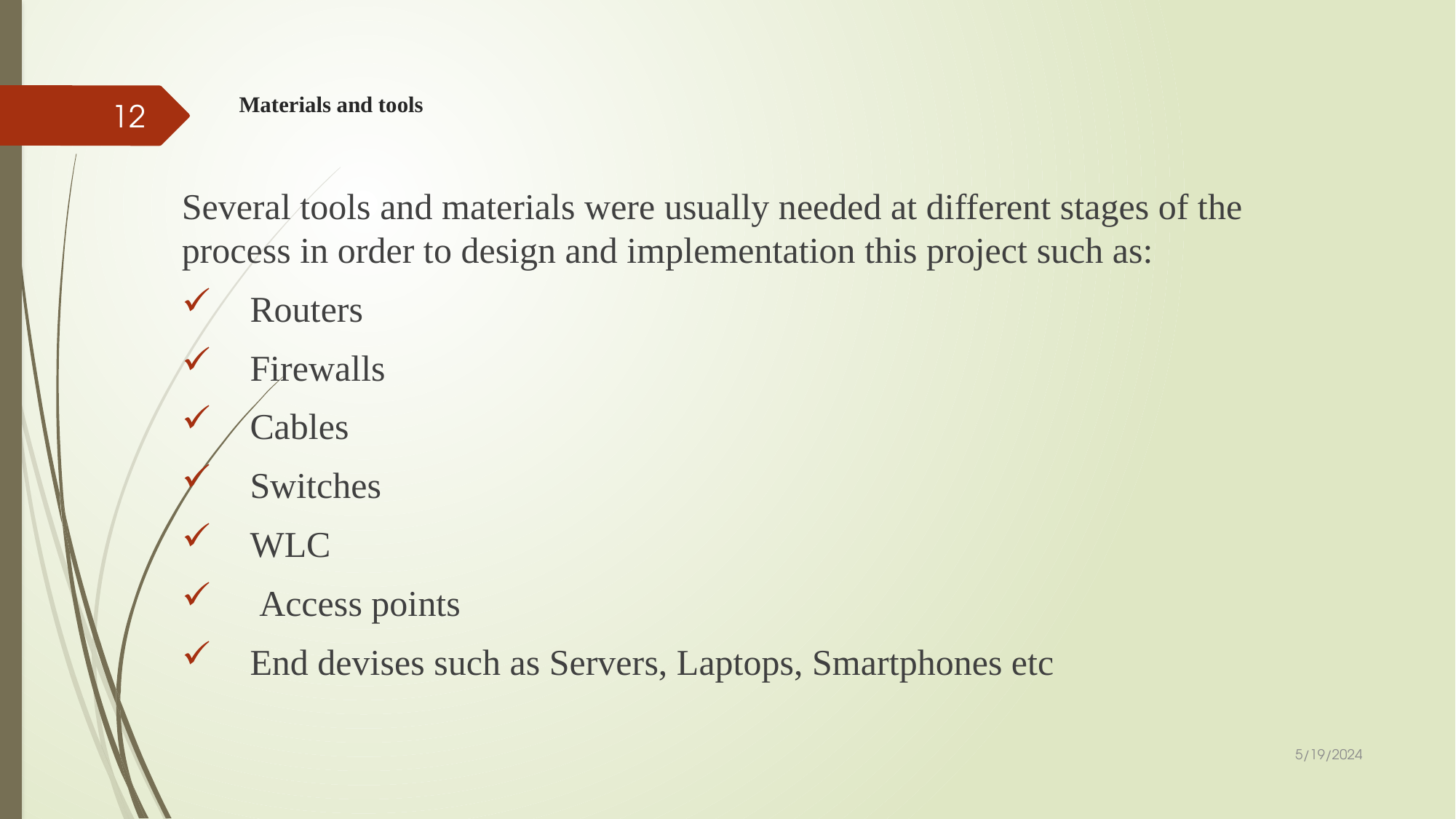

# Materials and tools
12
Several tools and materials were usually needed at different stages of the process in order to design and implementation this project such as:
   Routers
   Firewalls
   Cables
   Switches
   WLC
    Access points
   End devises such as Servers, Laptops, Smartphones etc
5/19/2024